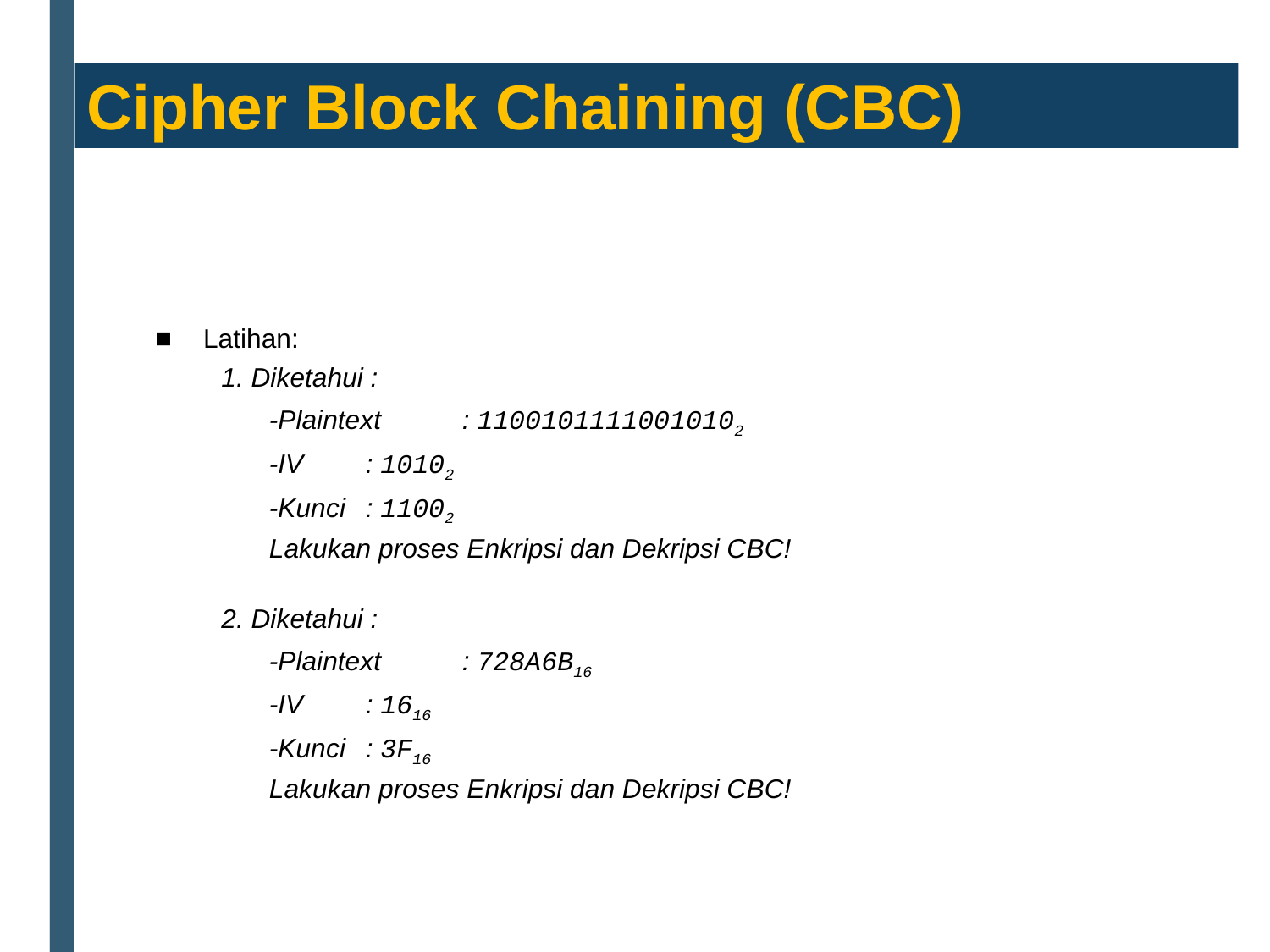

Cipher Block Chaining (CBC)
Latihan:
1. Diketahui :
		-Plaintext	: 11001011110010102
		-IV		: 10102
		-Kunci		: 11002
		Lakukan proses Enkripsi dan Dekripsi CBC!

2. Diketahui :
		-Plaintext	: 728A6B16
		-IV		: 1616
		-Kunci		: 3F16
		Lakukan proses Enkripsi dan Dekripsi CBC!